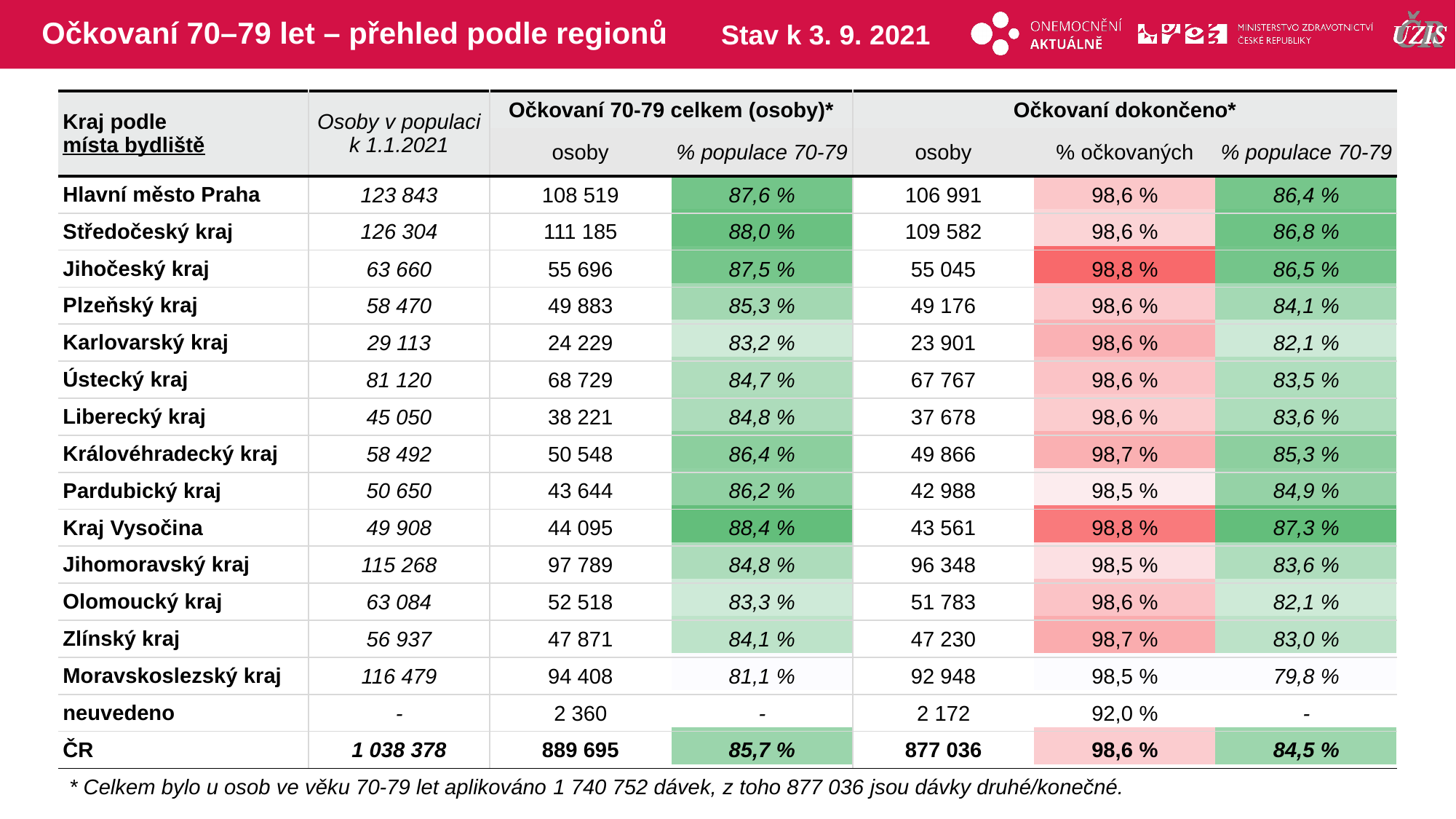

# Očkovaní 70–79 let – přehled podle regionů
Stav k 3. 9. 2021
| Kraj podle místa bydliště | Osoby v populaci k 1.1.2021 | Očkovaní 70-79 celkem (osoby)\* |  | Očkovaní dokončeno\* |  |  |
| --- | --- | --- | --- | --- | --- | --- |
|  |  | osoby | % populace 70-79 | osoby | % očkovaných | % populace 70-79 |
| Hlavní město Praha | 123 843 | 108 519 | 87,6 % | 106 991 | 98,6 % | 86,4 % |
| Středočeský kraj | 126 304 | 111 185 | 88,0 % | 109 582 | 98,6 % | 86,8 % |
| Jihočeský kraj | 63 660 | 55 696 | 87,5 % | 55 045 | 98,8 % | 86,5 % |
| Plzeňský kraj | 58 470 | 49 883 | 85,3 % | 49 176 | 98,6 % | 84,1 % |
| Karlovarský kraj | 29 113 | 24 229 | 83,2 % | 23 901 | 98,6 % | 82,1 % |
| Ústecký kraj | 81 120 | 68 729 | 84,7 % | 67 767 | 98,6 % | 83,5 % |
| Liberecký kraj | 45 050 | 38 221 | 84,8 % | 37 678 | 98,6 % | 83,6 % |
| Královéhradecký kraj | 58 492 | 50 548 | 86,4 % | 49 866 | 98,7 % | 85,3 % |
| Pardubický kraj | 50 650 | 43 644 | 86,2 % | 42 988 | 98,5 % | 84,9 % |
| Kraj Vysočina | 49 908 | 44 095 | 88,4 % | 43 561 | 98,8 % | 87,3 % |
| Jihomoravský kraj | 115 268 | 97 789 | 84,8 % | 96 348 | 98,5 % | 83,6 % |
| Olomoucký kraj | 63 084 | 52 518 | 83,3 % | 51 783 | 98,6 % | 82,1 % |
| Zlínský kraj | 56 937 | 47 871 | 84,1 % | 47 230 | 98,7 % | 83,0 % |
| Moravskoslezský kraj | 116 479 | 94 408 | 81,1 % | 92 948 | 98,5 % | 79,8 % |
| neuvedeno | - | 2 360 | - | 2 172 | 92,0 % | - |
| ČR | 1 038 378 | 889 695 | 85,7 % | 877 036 | 98,6 % | 84,5 % |
|  |  |  |  |  |  |
| --- | --- | --- | --- | --- | --- |
|  |  |  |  |  |  |
|  |  |  |  |  |  |
|  |  |  |  |  |  |
|  |  |  |  |  |  |
|  |  |  |  |  |  |
|  |  |  |  |  |  |
|  |  |  |  |  |  |
|  |  |  |  |  |  |
|  |  |  |  |  |  |
|  |  |  |  |  |  |
|  |  |  |  |  |  |
|  |  |  |  |  |  |
|  |  |  |  |  |  |
|  |  |  |  |  |  |
|  |  |  |  |  |  |
* Celkem bylo u osob ve věku 70-79 let aplikováno 1 740 752 dávek, z toho 877 036 jsou dávky druhé/konečné.